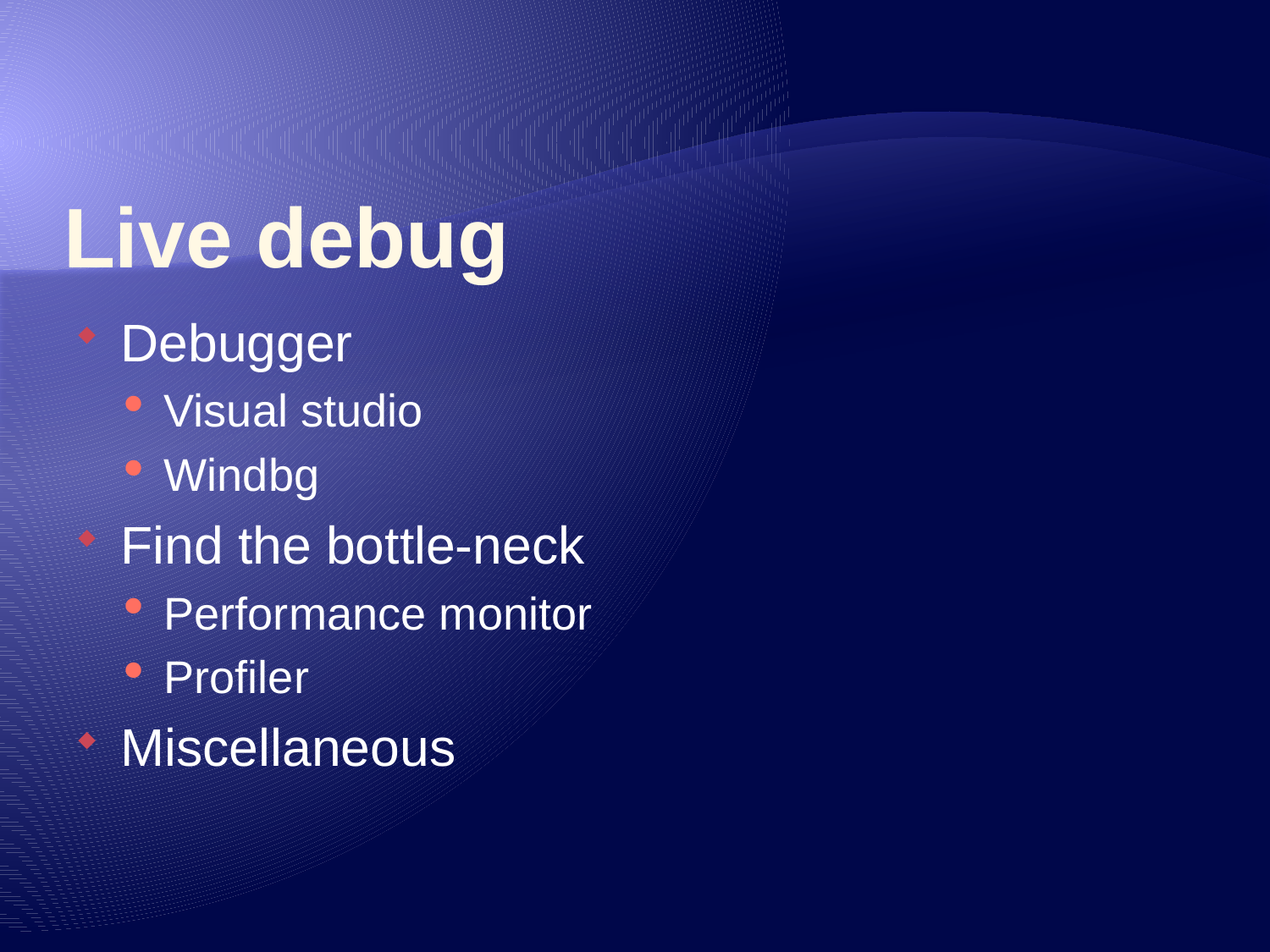

# Live debug
Debugger
Visual studio
Windbg
Find the bottle-neck
Performance monitor
Profiler
Miscellaneous